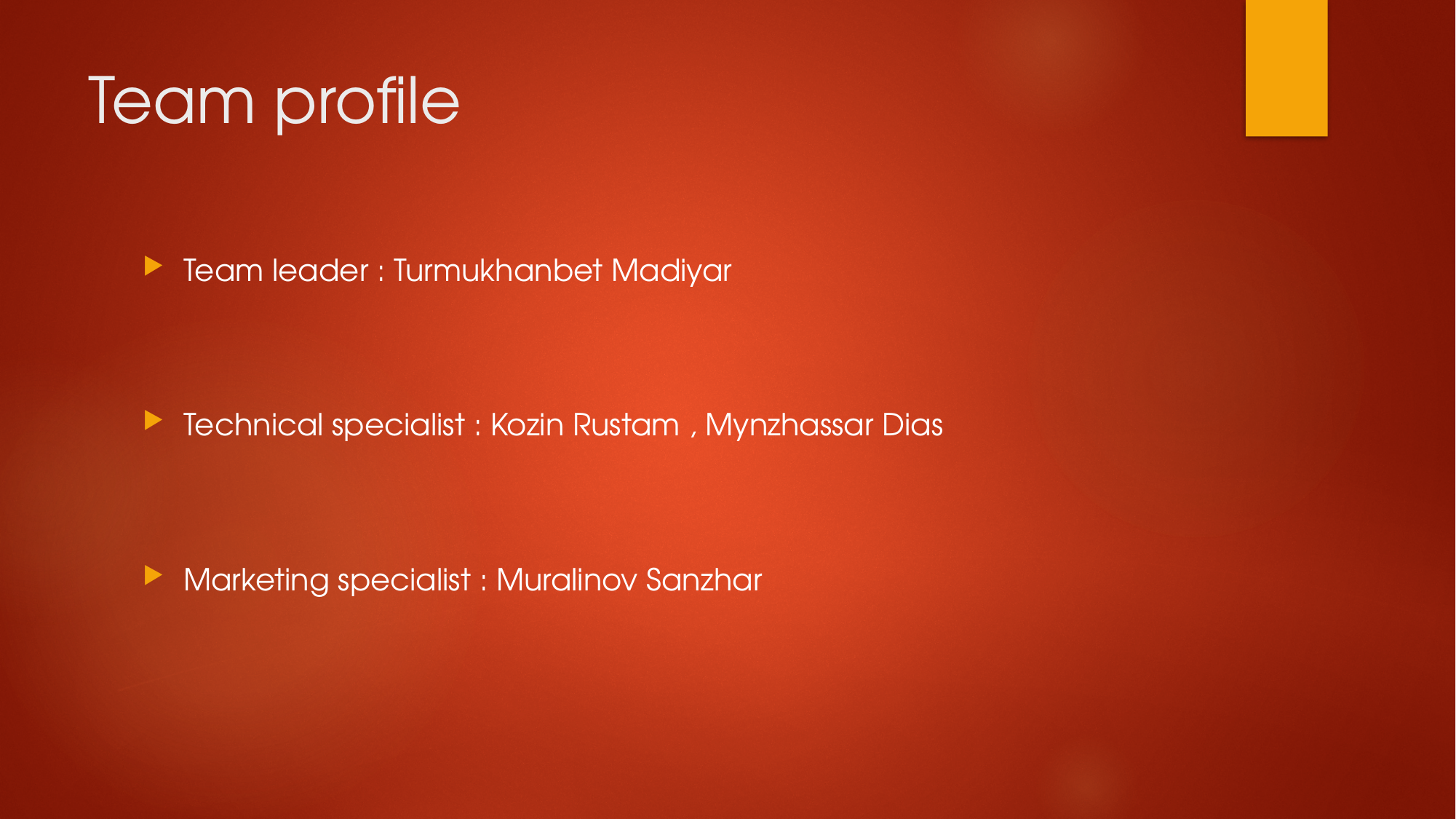

# Team profile
Team leader : Turmukhanbet Madiyar

Technical specialist : Kozin Rustam , Mynzhassar Dias

Marketing specialist : Muralinov Sanzhar